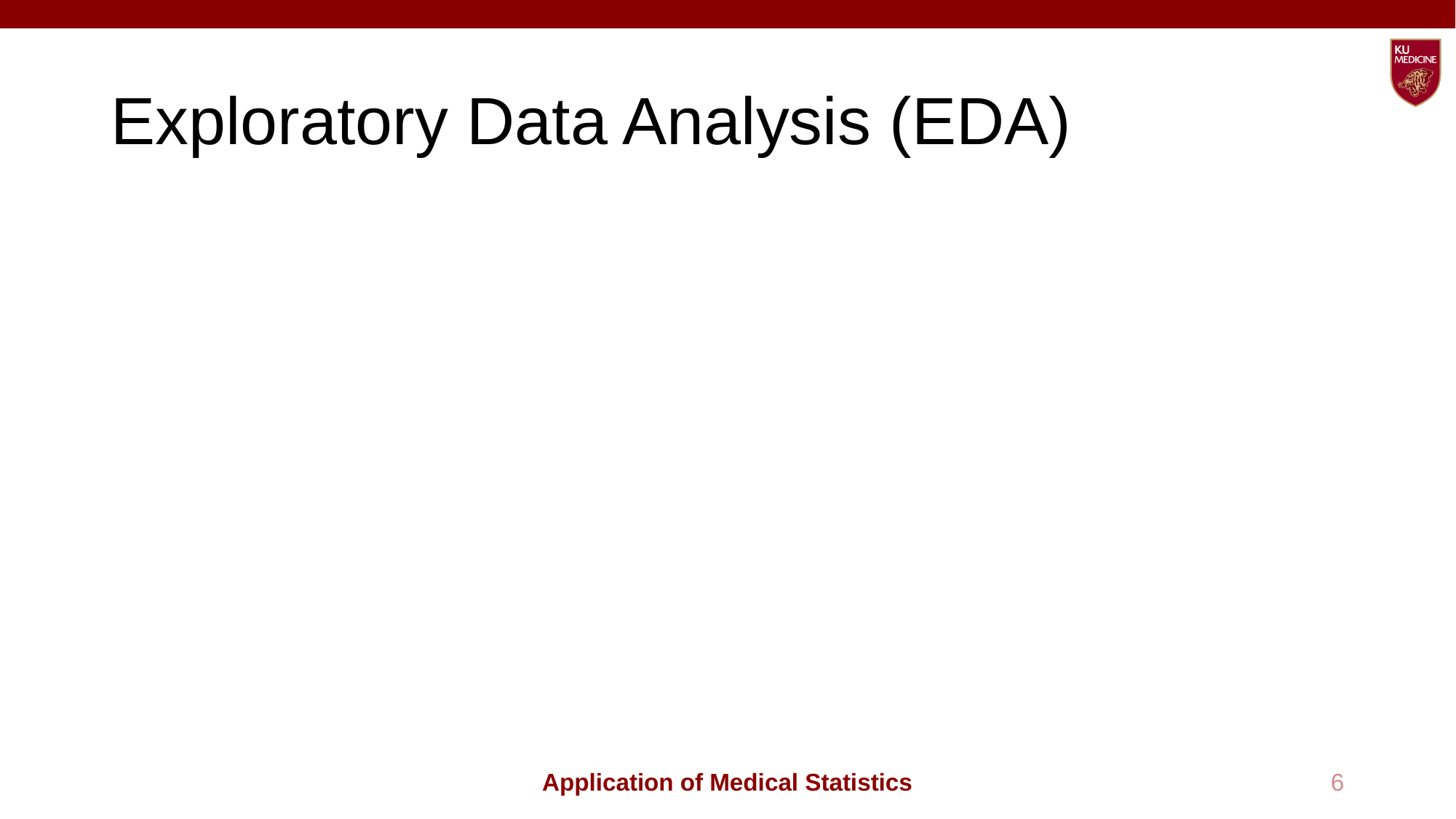

# Exploratory Data Analysis (EDA)

6
Application of Medical Statistics